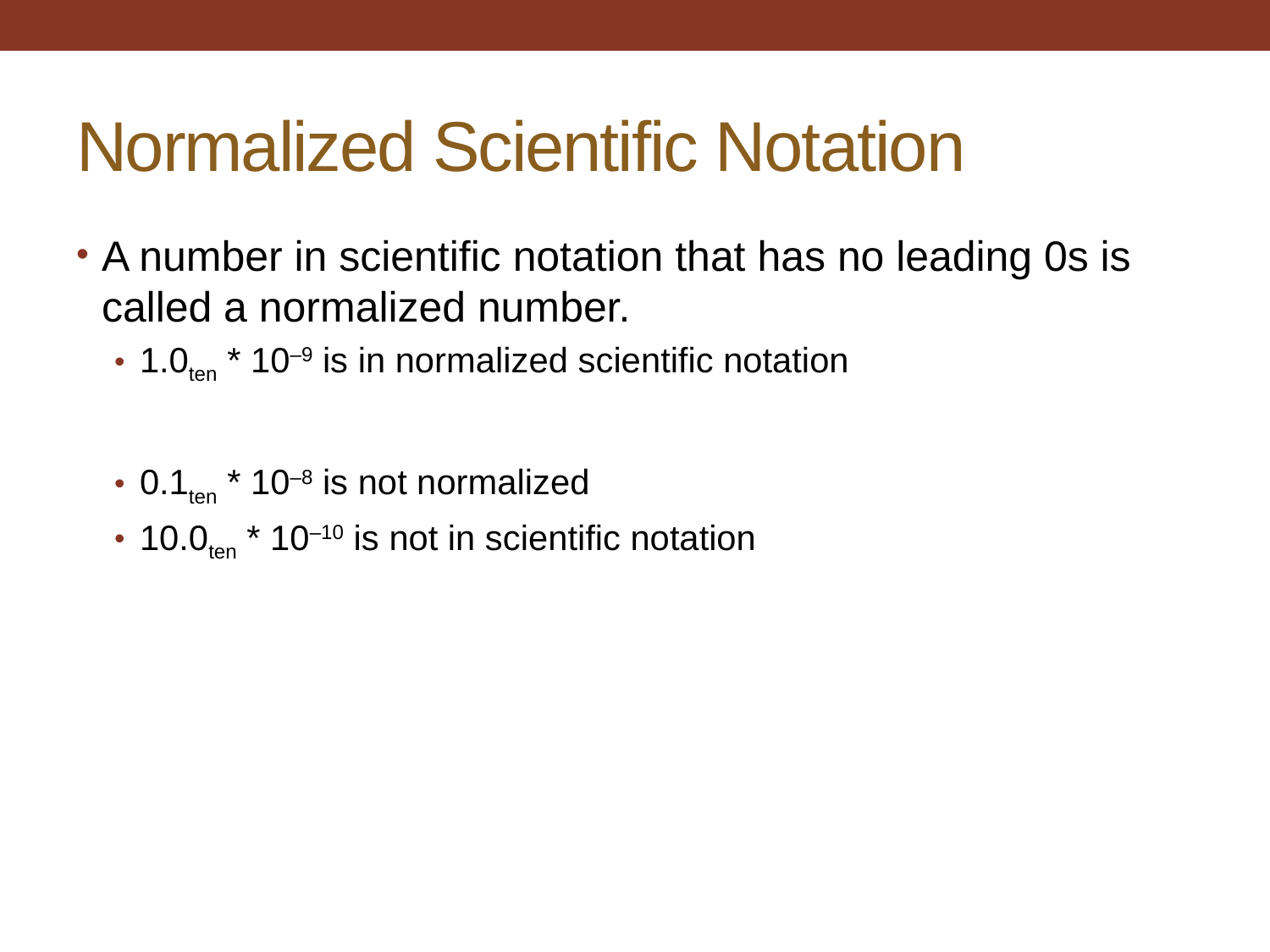

# Normalized Scientific Notation
A number in scientific notation that has no leading 0s is called a normalized number.
1.0ten * 10–9 is in normalized scientific notation

0.1ten * 10–8 is not normalized
10.0ten * 10–10 is not in scientific notation